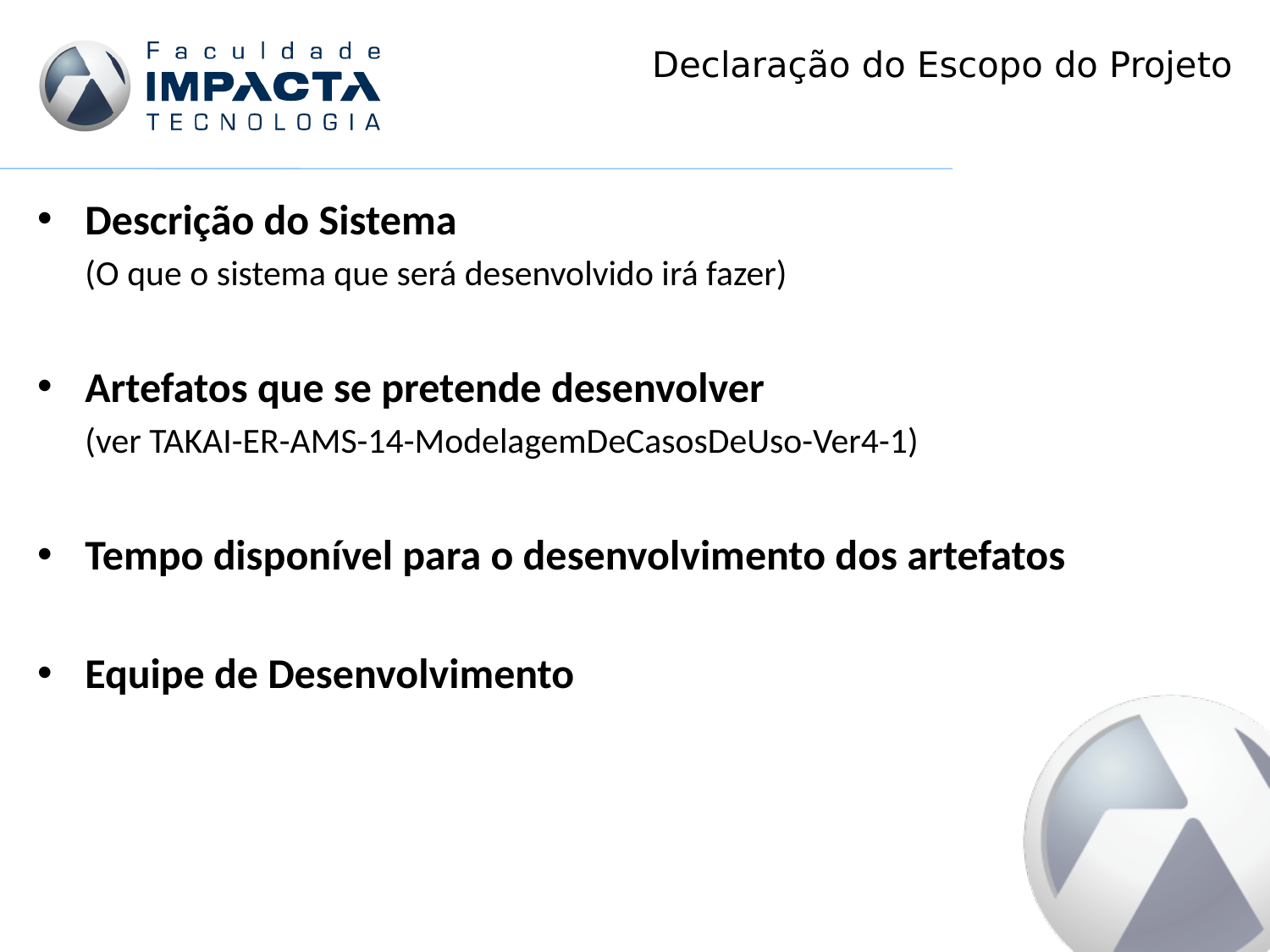

# Declaração do Escopo do Projeto
Descrição do Sistema
	(O que o sistema que será desenvolvido irá fazer)

Artefatos que se pretende desenvolver
	(ver TAKAI-ER-AMS-14-ModelagemDeCasosDeUso-Ver4-1)

Tempo disponível para o desenvolvimento dos artefatos

Equipe de Desenvolvimento